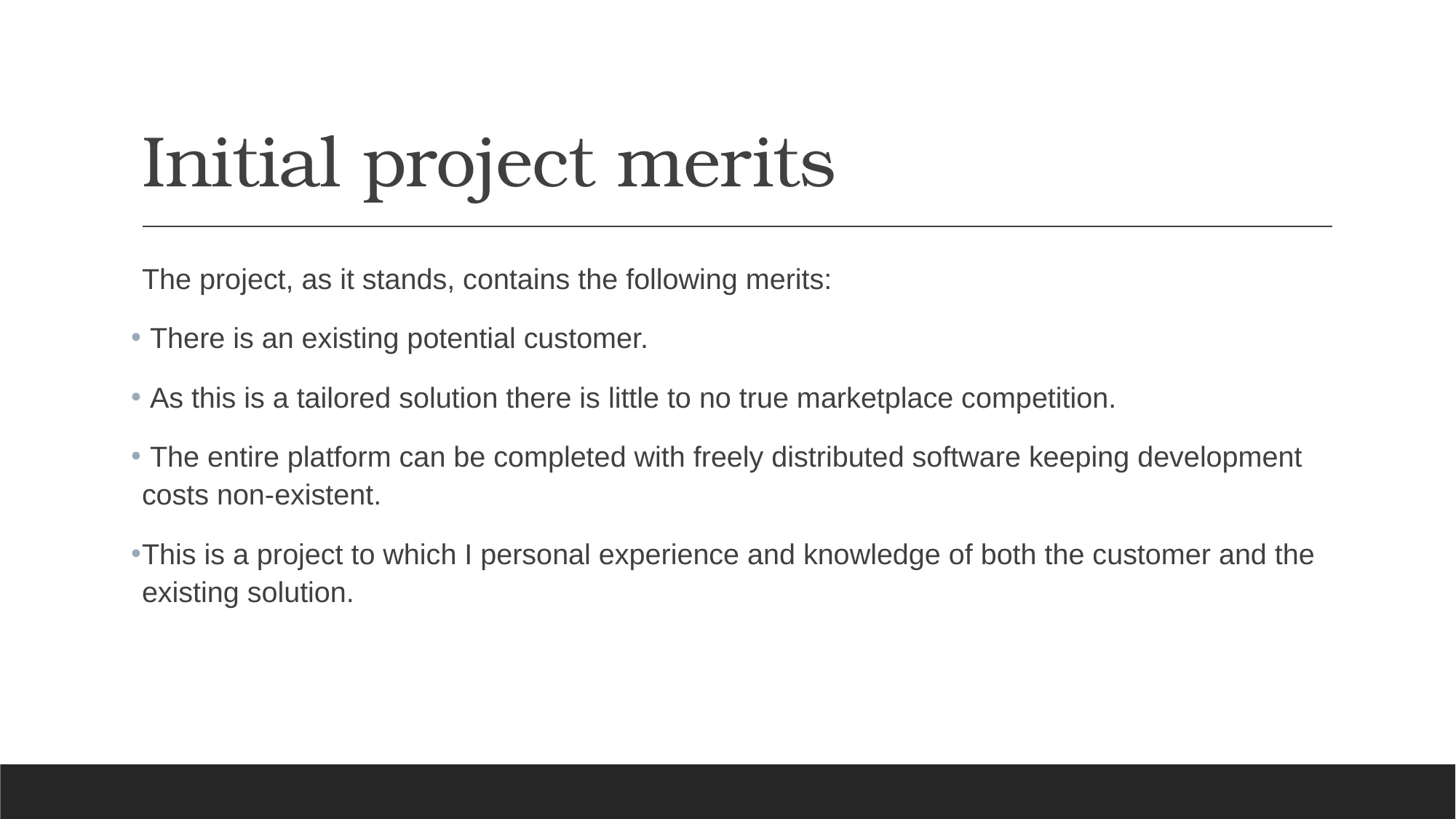

# Initial project merits
The project, as it stands, contains the following merits:
 There is an existing potential customer.
 As this is a tailored solution there is little to no true marketplace competition.
 The entire platform can be completed with freely distributed software keeping development costs non-existent.
This is a project to which I personal experience and knowledge of both the customer and the existing solution.